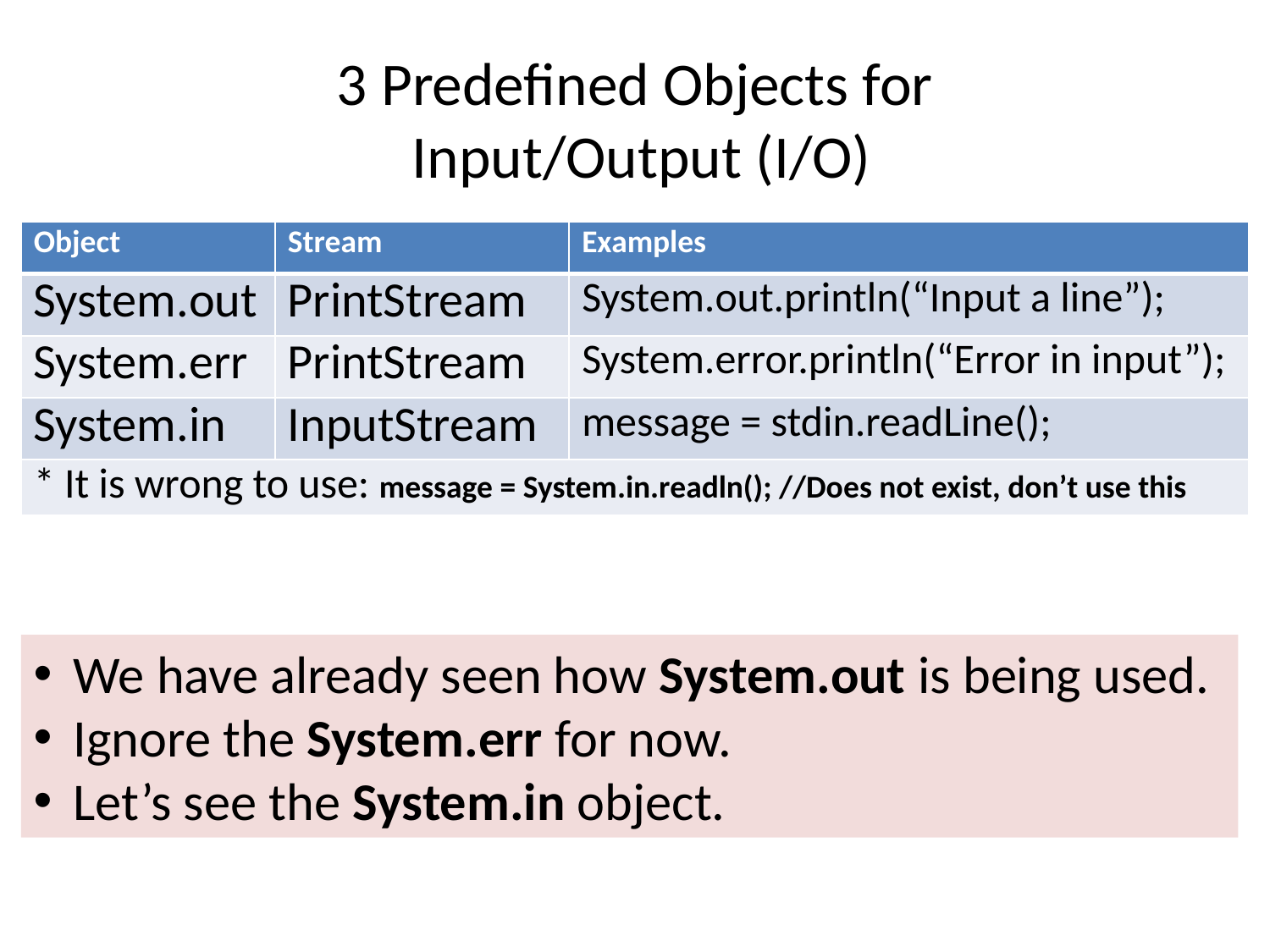

# 3 Predefined Objects for Input/Output (I/O)
| Object | Stream | Examples |
| --- | --- | --- |
| System.out | PrintStream | System.out.println(“Input a line”); |
| System.err | PrintStream | System.error.println(“Error in input”); |
| System.in | InputStream | message = stdin.readLine(); |
| \* It is wrong to use: message = System.in.readln(); //Does not exist, don’t use this |  |  |
We have already seen how System.out is being used.
Ignore the System.err for now.
Let’s see the System.in object.